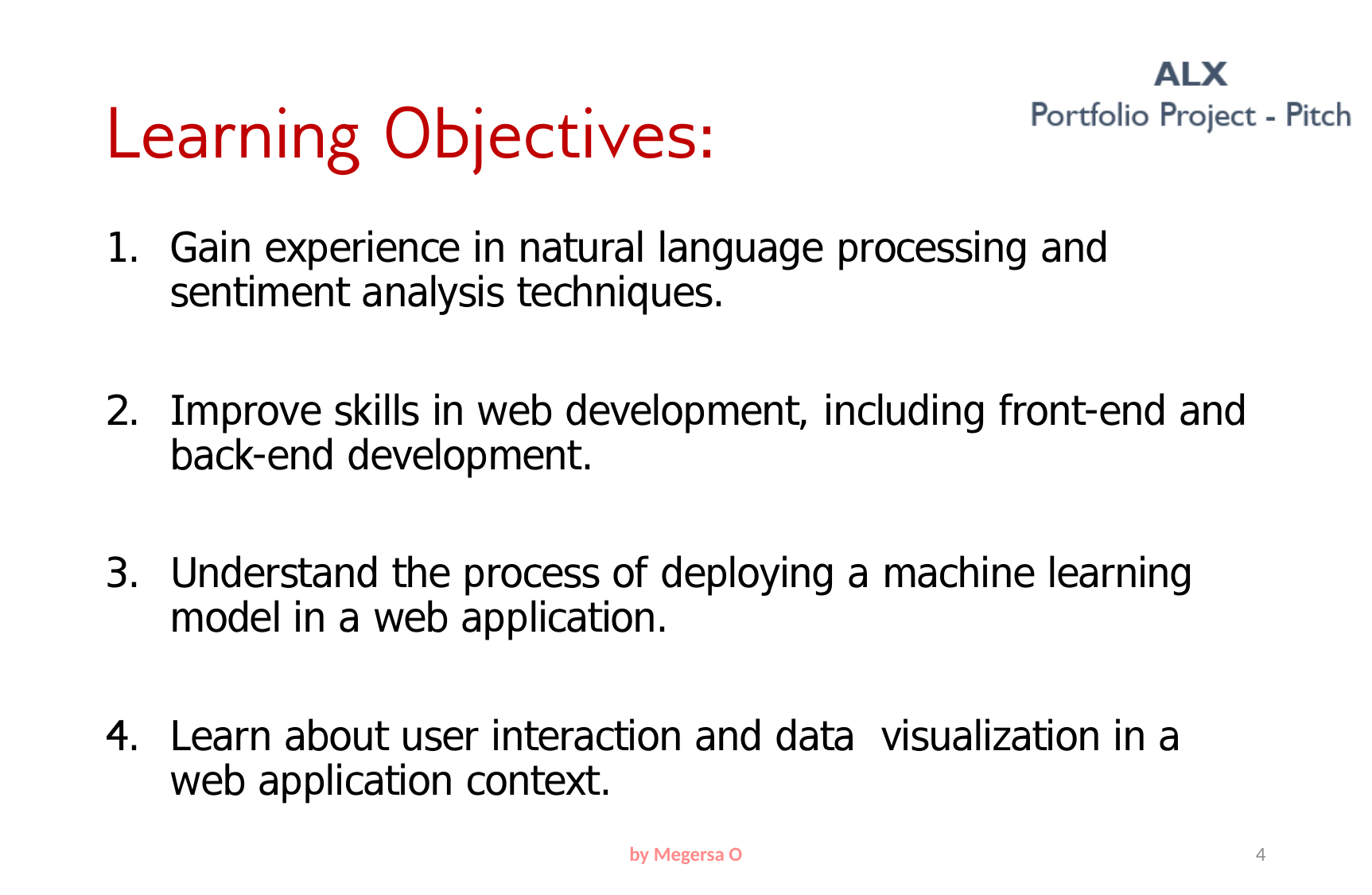

# Learning Objectives:
Gain experience in natural language processing and sentiment analysis techniques.

Improve skills in web development, including front-end and back-end development.

Understand the process of deploying a machine learning model in a web application.

Learn about user interaction and data  visualization in a web application context.
by Megersa O
4